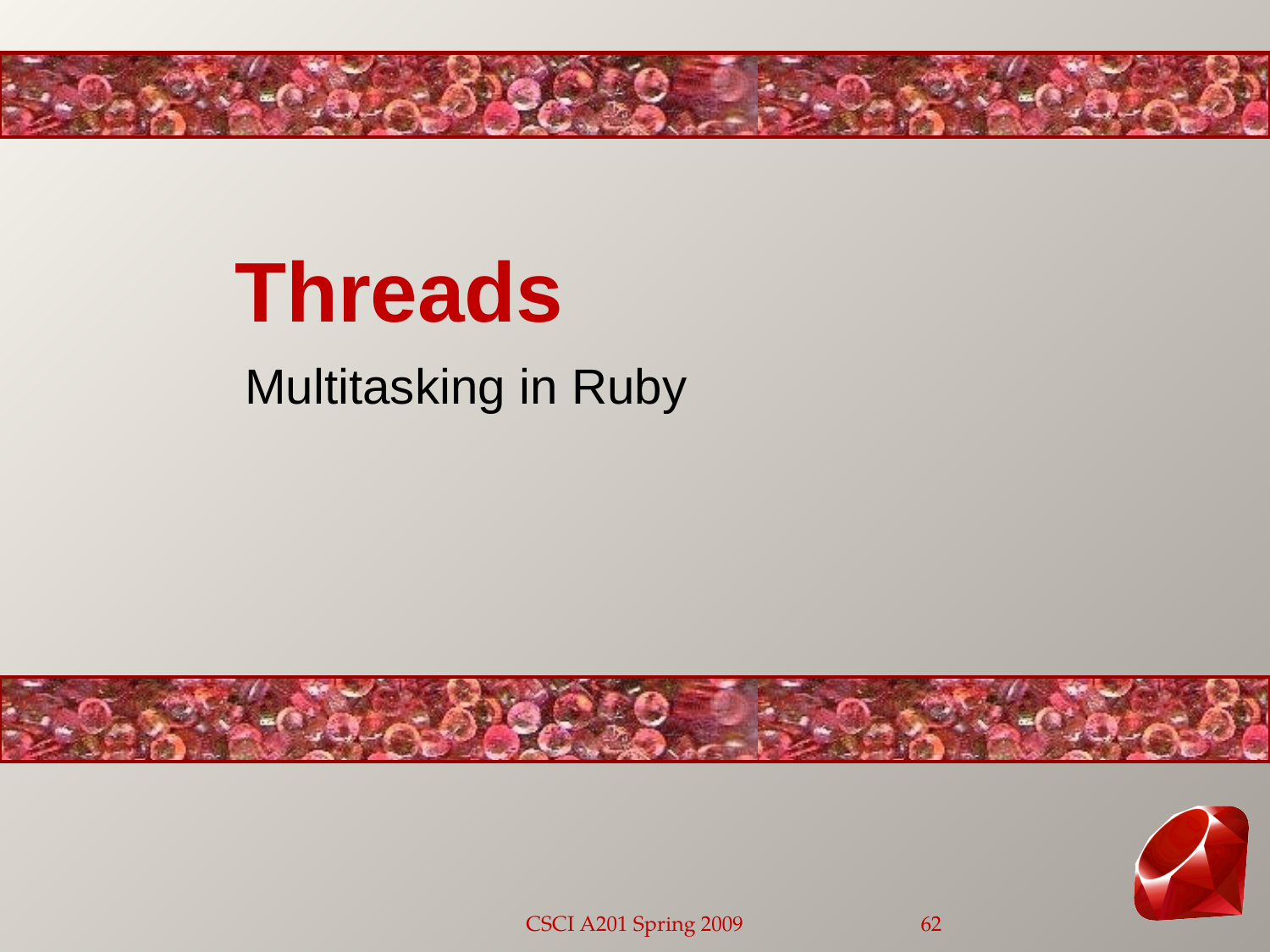

# Threads
Multitasking in Ruby

CSCI A201 Spring 2009
62